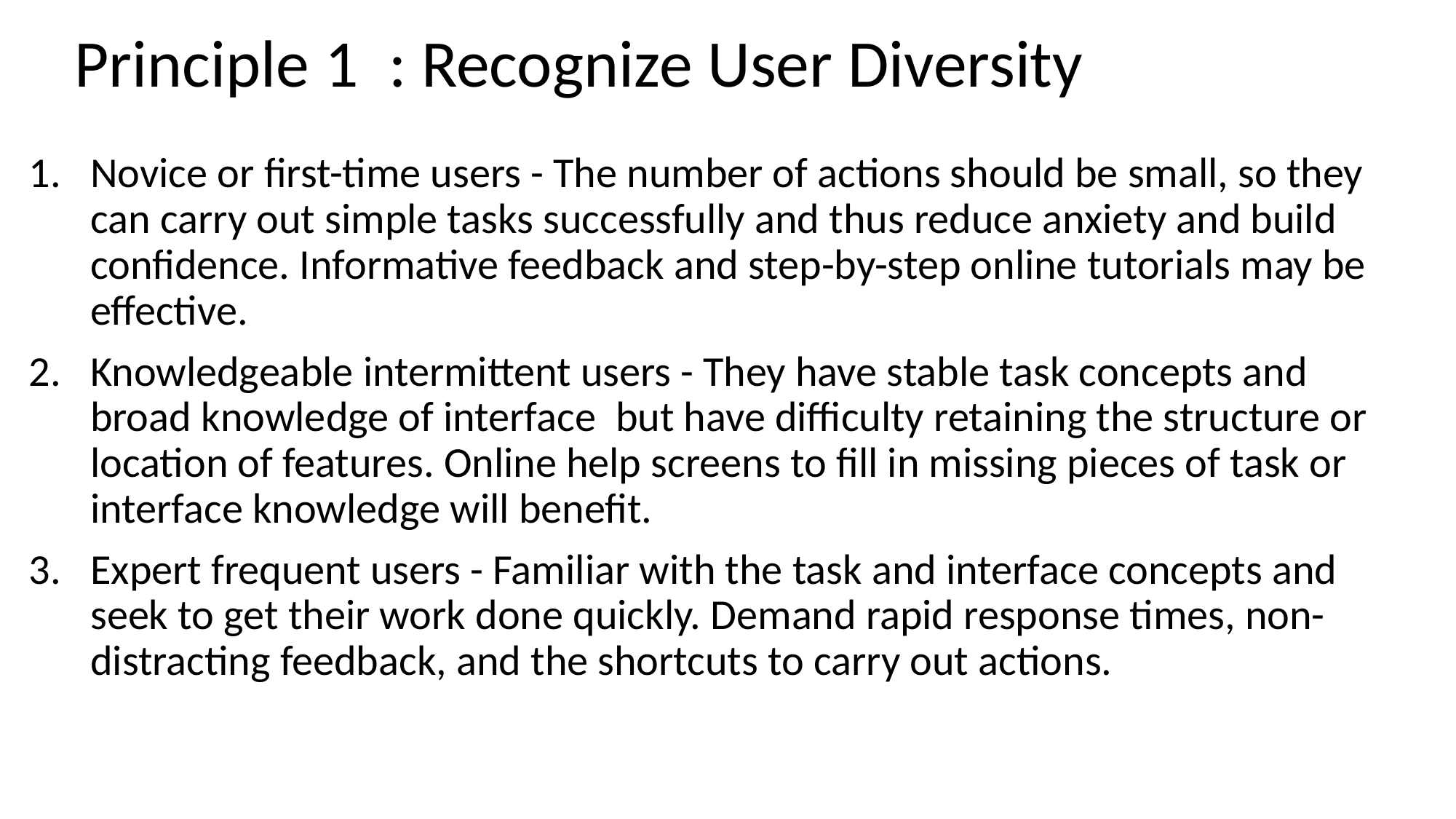

# Principle 1  : Recognize User Diversity
Novice or first-time users - The number of actions should be small, so they can carry out simple tasks successfully and thus reduce anxiety and build confidence. Informative feedback and step-by-step online tutorials may be effective.
Knowledgeable intermittent users - They have stable task concepts and broad knowledge of interface  but have difficulty retaining the structure or location of features. Online help screens to fill in missing pieces of task or interface knowledge will benefit.
Expert frequent users - Familiar with the task and interface concepts and seek to get their work done quickly. Demand rapid response times, non-distracting feedback, and the shortcuts to carry out actions.